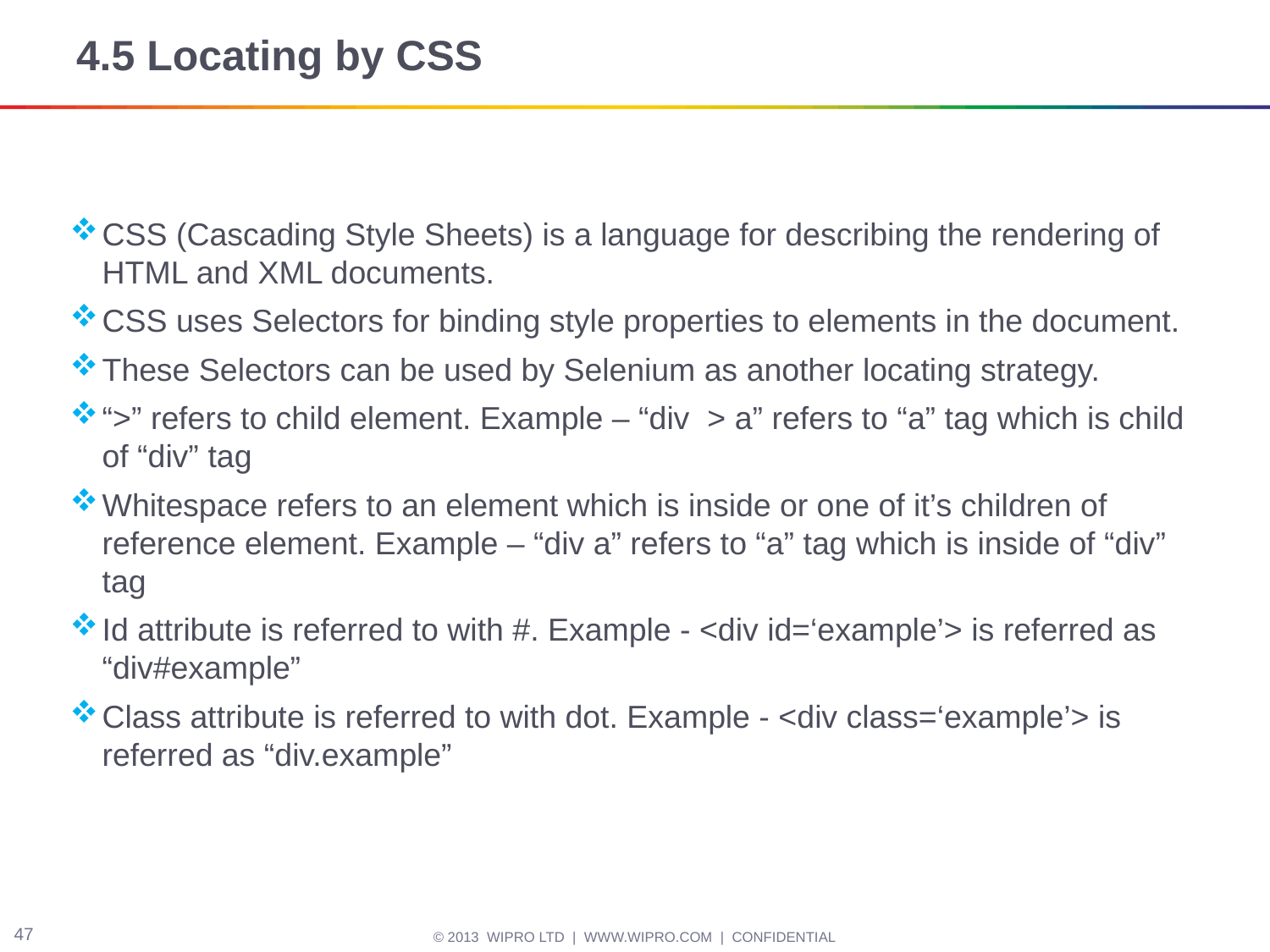

# 4.5 Locating by CSS

CSS (Cascading Style Sheets) is a language for describing the rendering of HTML and XML documents.
CSS uses Selectors for binding style properties to elements in the document.
These Selectors can be used by Selenium as another locating strategy.
“>” refers to child element. Example – “div  > a” refers to “a” tag which is child of “div” tag
Whitespace refers to an element which is inside or one of it’s children of reference element. Example – “div a” refers to “a” tag which is inside of “div” tag
Id attribute is referred to with #. Example - <div id=‘example’> is referred as “div#example”
Class attribute is referred to with dot. Example - <div class=‘example’> is referred as “div.example”